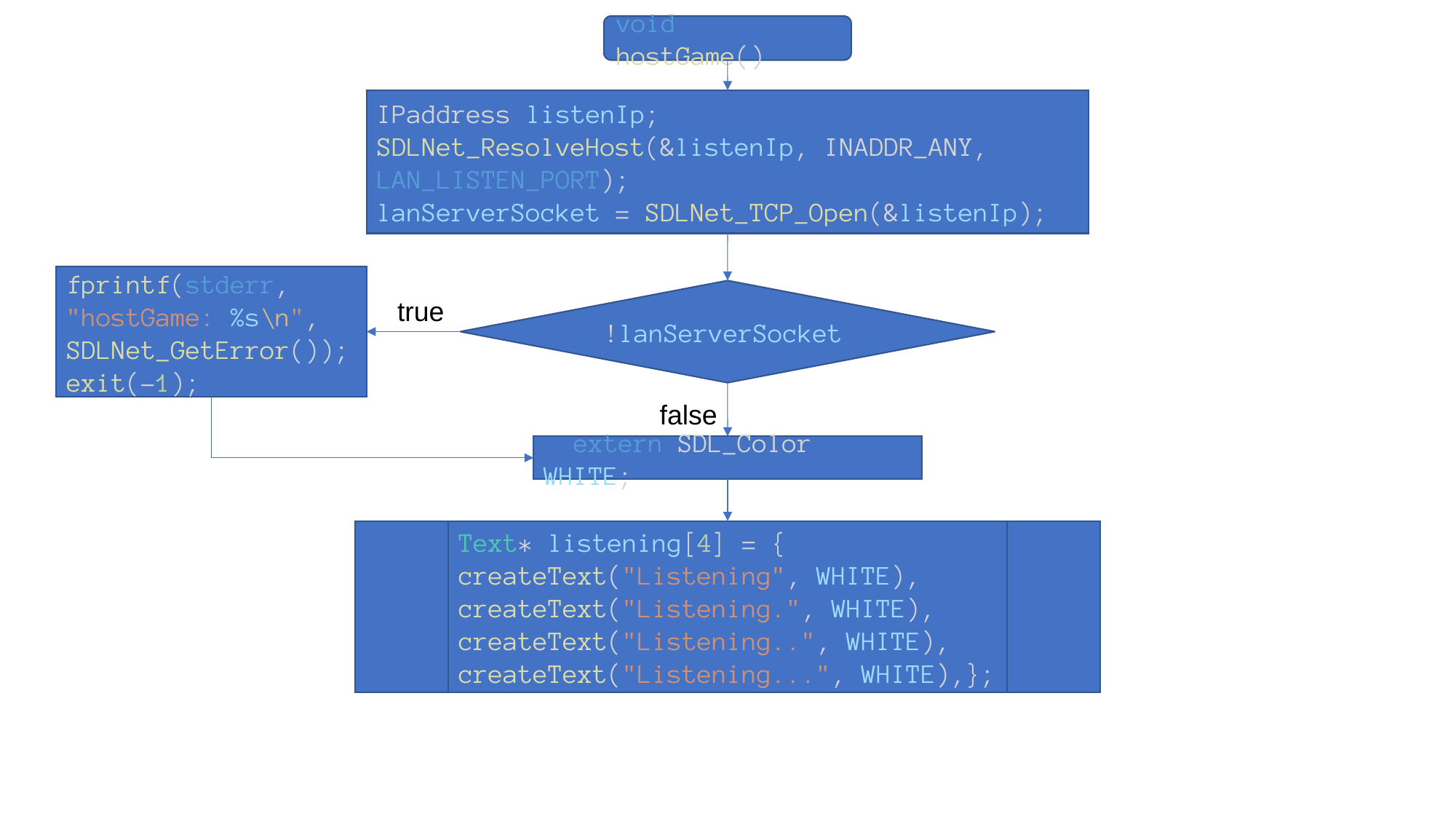

void hostGame()
IPaddress listenIp;
SDLNet_ResolveHost(&listenIp, INADDR_ANY, LAN_LISTEN_PORT);
lanServerSocket = SDLNet_TCP_Open(&listenIp);
fprintf(stderr, "hostGame: %s\n", SDLNet_GetError());
exit(-1);
!lanServerSocket
true
false
  extern SDL_Color WHITE;
Text* listening[4] = {
createText("Listening", WHITE),
createText("Listening.", WHITE),
createText("Listening..", WHITE),
createText("Listening...", WHITE),};